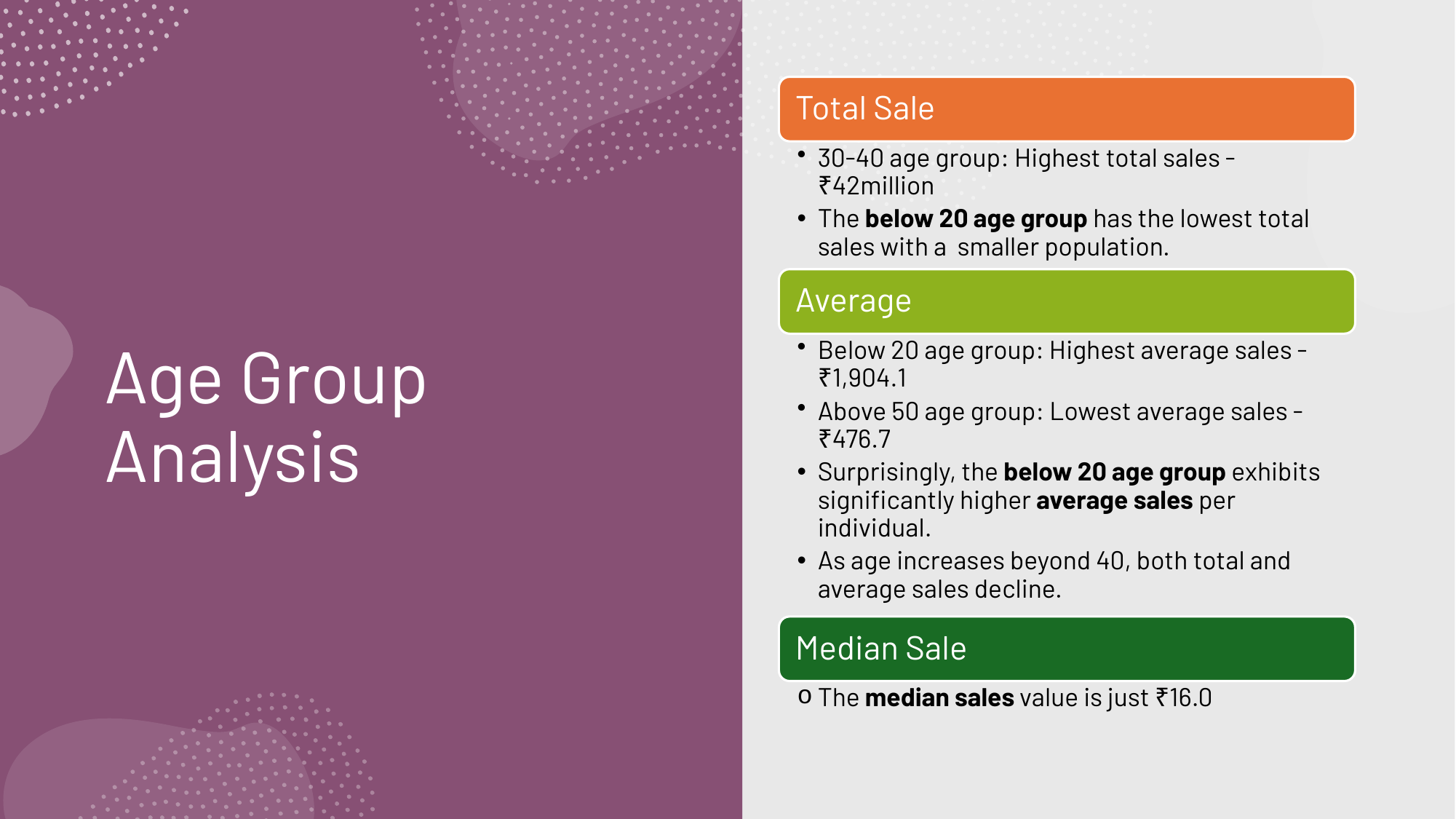

Total Sale
30-40 age group: Highest total sales - ₹42million
The below 20 age group has the lowest total sales with a  smaller population.
Average
Below 20 age group: Highest average sales - ₹1,904.1
Above 50 age group: Lowest average sales - ₹476.7
Surprisingly, the below 20 age group exhibits significantly higher average sales per individual.
As age increases beyond 40, both total and average sales decline.
Median Sale
The median sales value is just ₹16.0
# Age Group Analysis